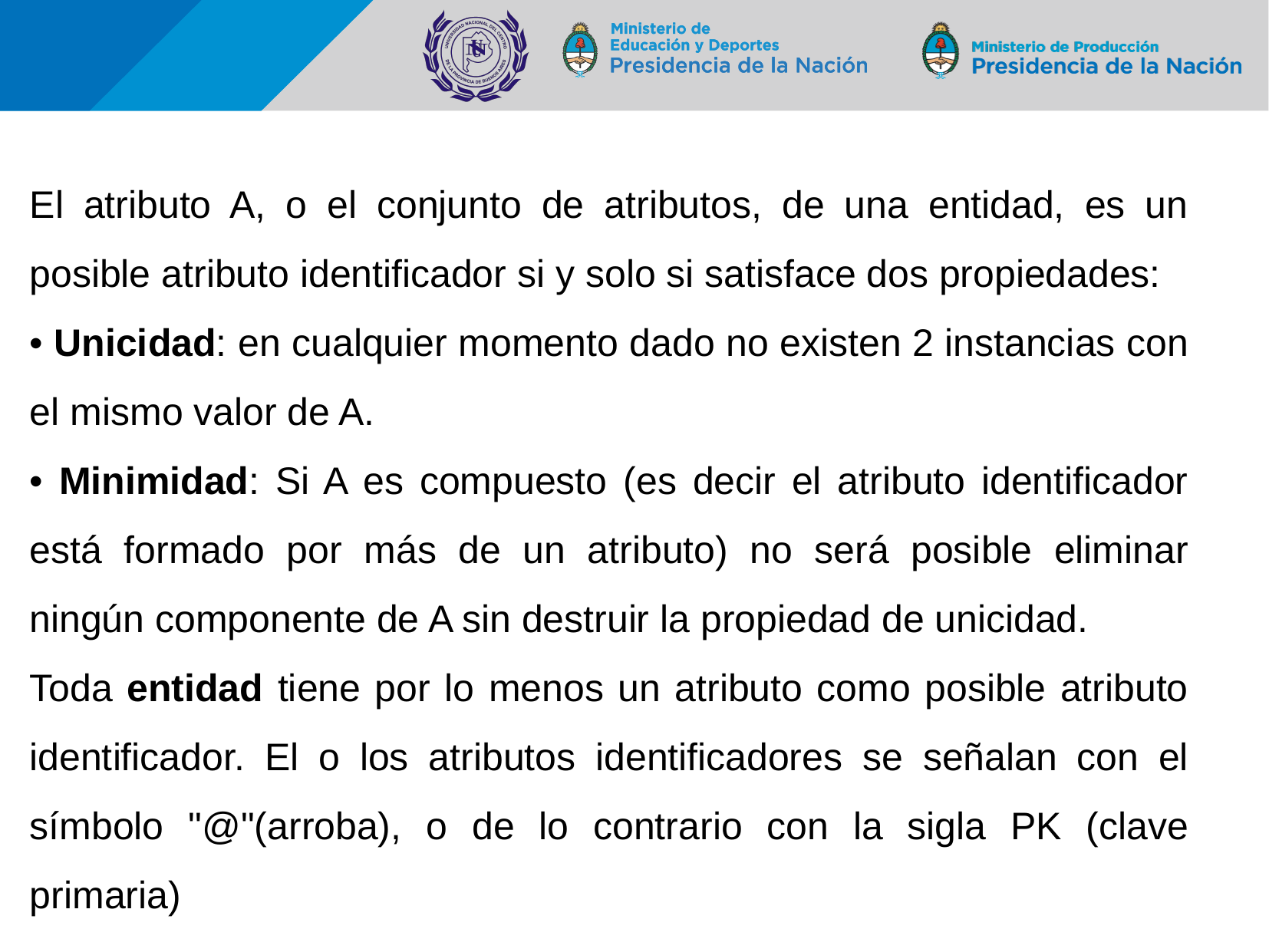

El atributo A, o el conjunto de atributos, de una entidad, es un posible atributo identificador si y solo si satisface dos propiedades:
• Unicidad: en cualquier momento dado no existen 2 instancias con el mismo valor de A.
• Minimidad: Si A es compuesto (es decir el atributo identificador está formado por más de un atributo) no será posible eliminar ningún componente de A sin destruir la propiedad de unicidad.
Toda entidad tiene por lo menos un atributo como posible atributo identificador. El o los atributos identificadores se señalan con el símbolo "@"(arroba), o de lo contrario con la sigla PK (clave primaria)